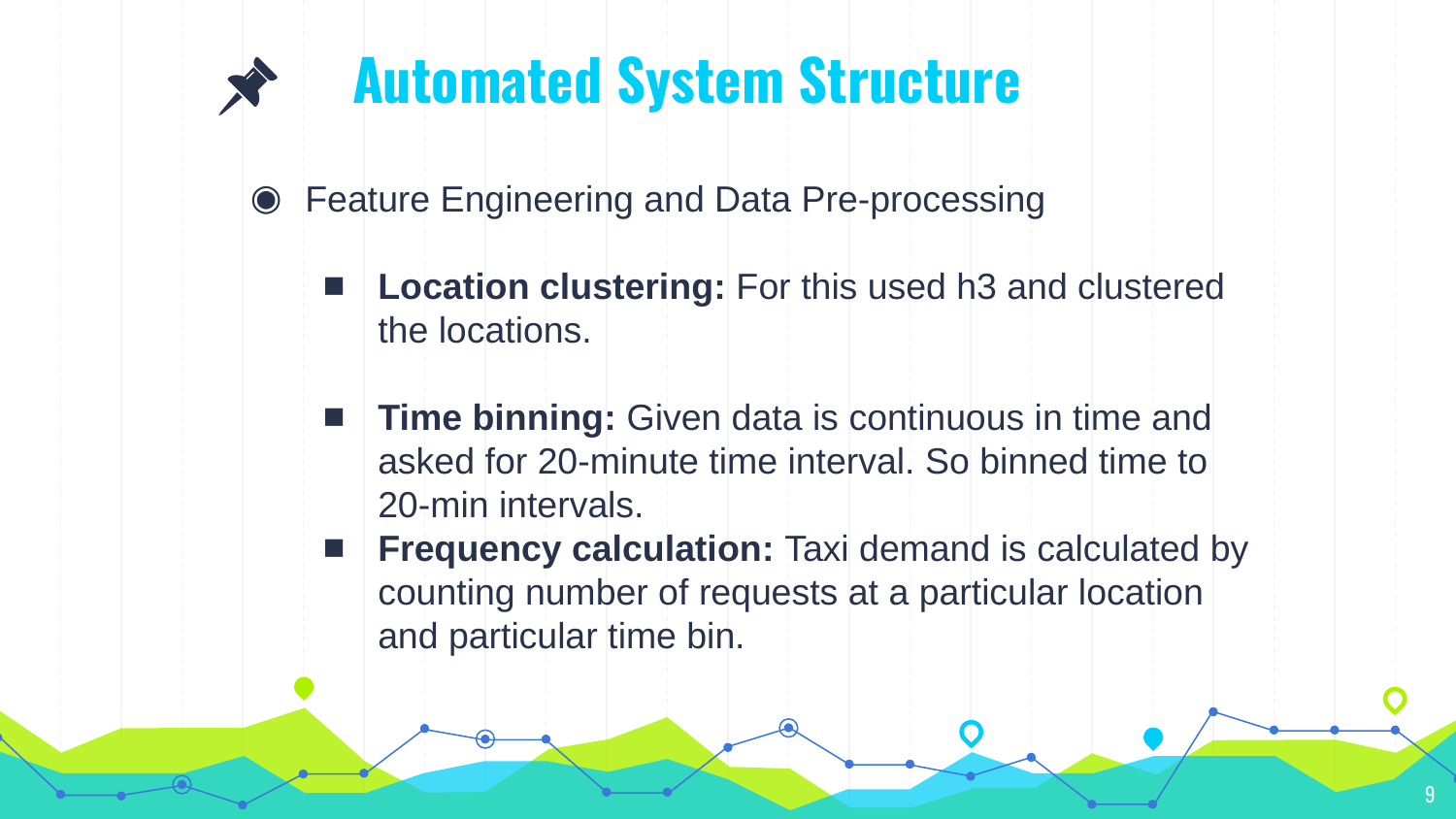

# Automated System Structure

Feature Engineering and Data Pre-processing

Location clustering: For this used h3 and clustered the locations.

Time binning: Given data is continuous in time and asked for 20-minute time interval. So binned time to 20-min intervals.
Frequency calculation: Taxi demand is calculated by counting number of requests at a particular location and particular time bin.

9